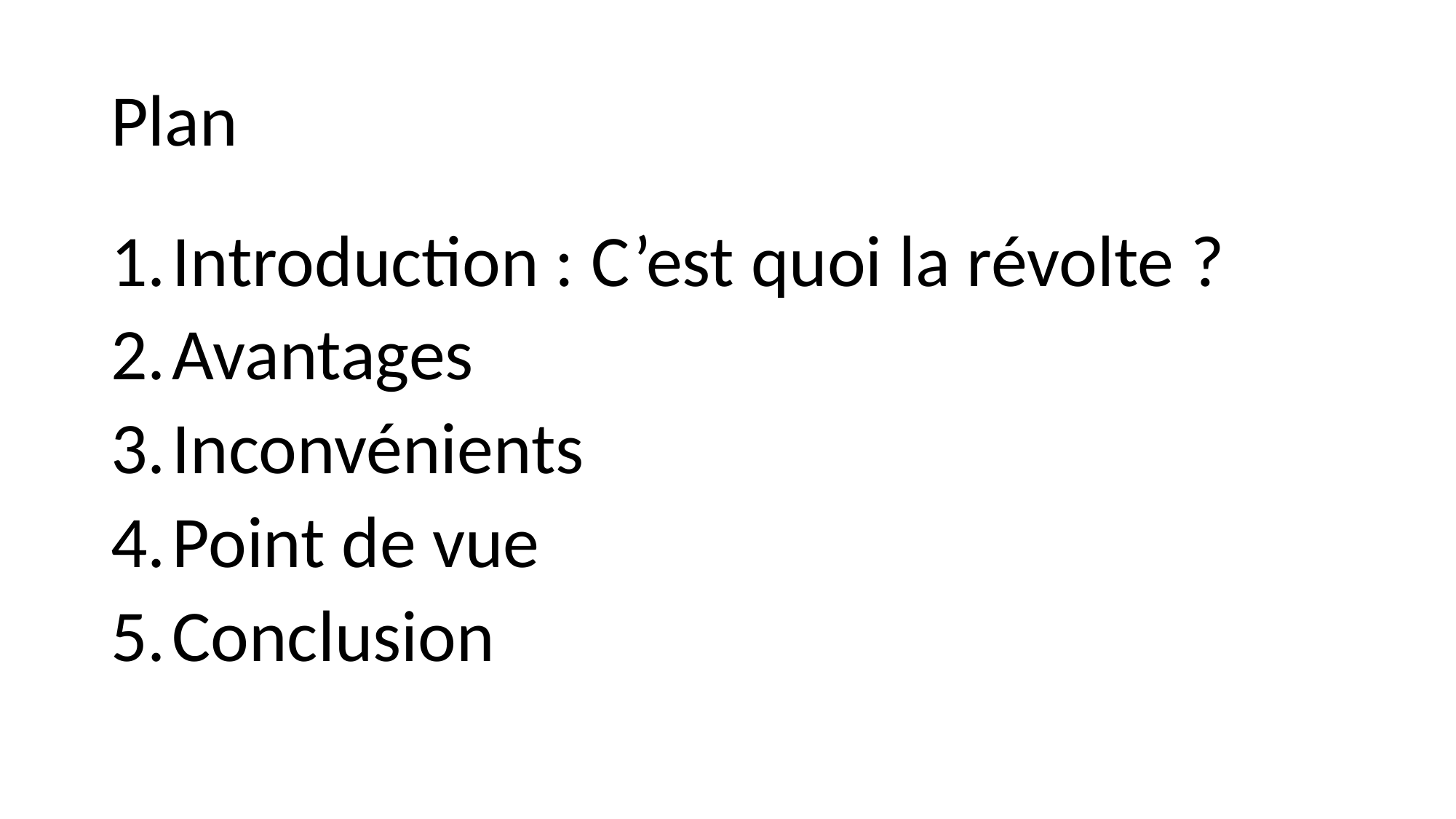

# Plan
Introduction : C’est quoi la révolte ?
Avantages
Inconvénients
Point de vue
Conclusion